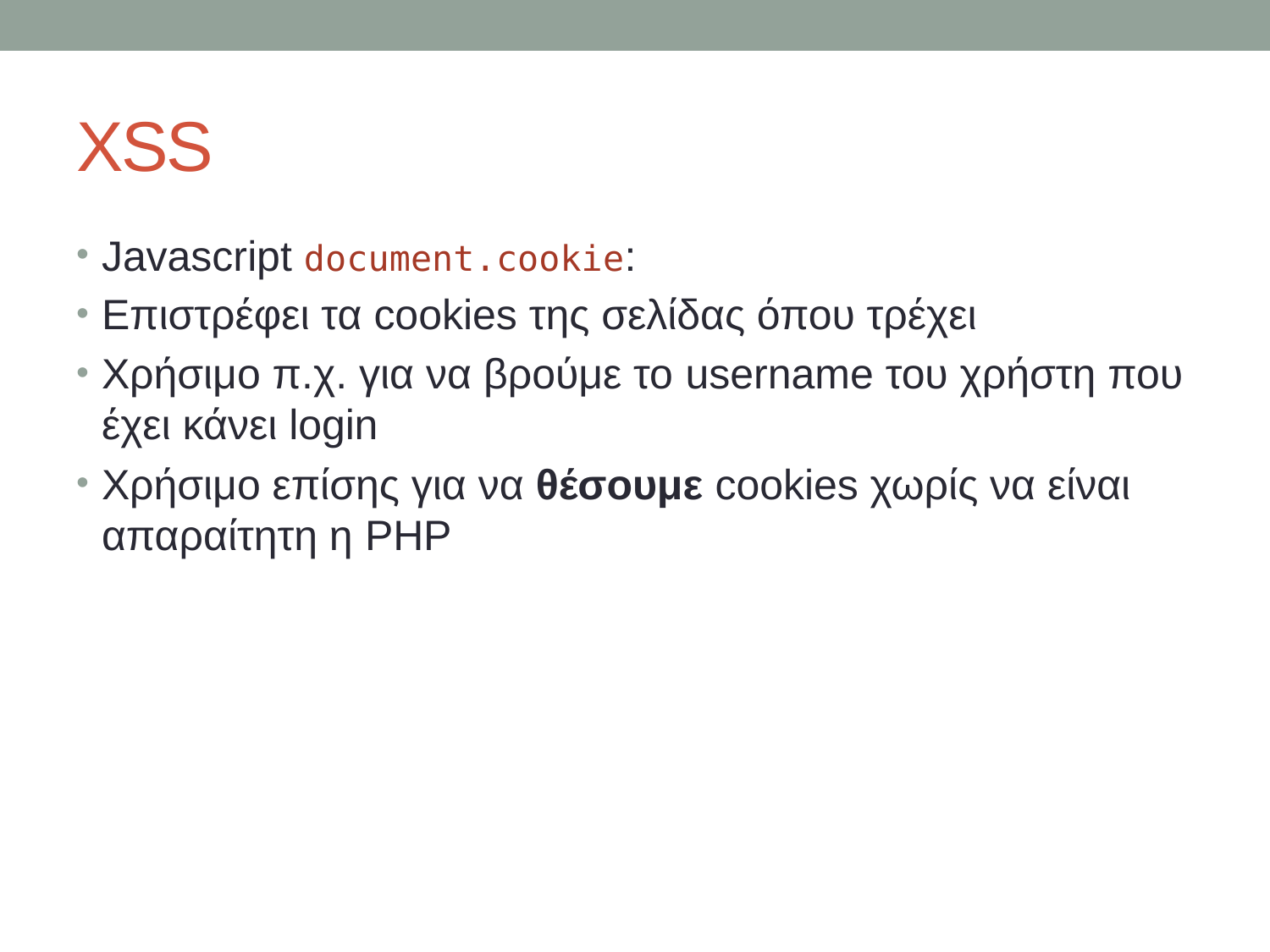

# XSS
Javascript document.cookie:
Επιστρέφει τα cookies της σελίδας όπου τρέχει
Χρήσιμο π.χ. για να βρούμε το username του χρήστη που έχει κάνει login
Χρήσιμο επίσης για να θέσουμε cookies χωρίς να είναι απαραίτητη η PHP